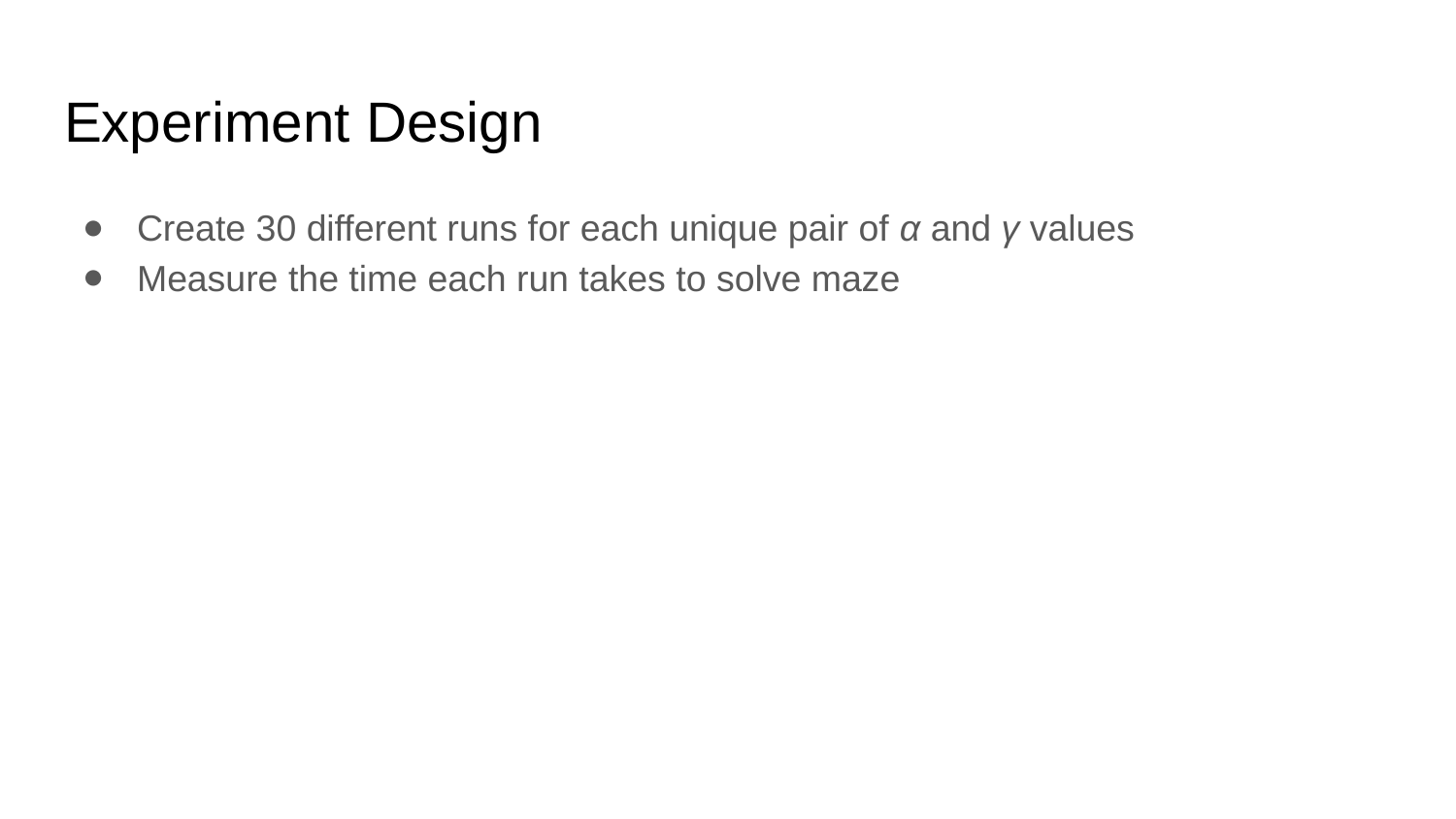

# Experiment Design
Create 30 different runs for each unique pair of α and γ values
Measure the time each run takes to solve maze